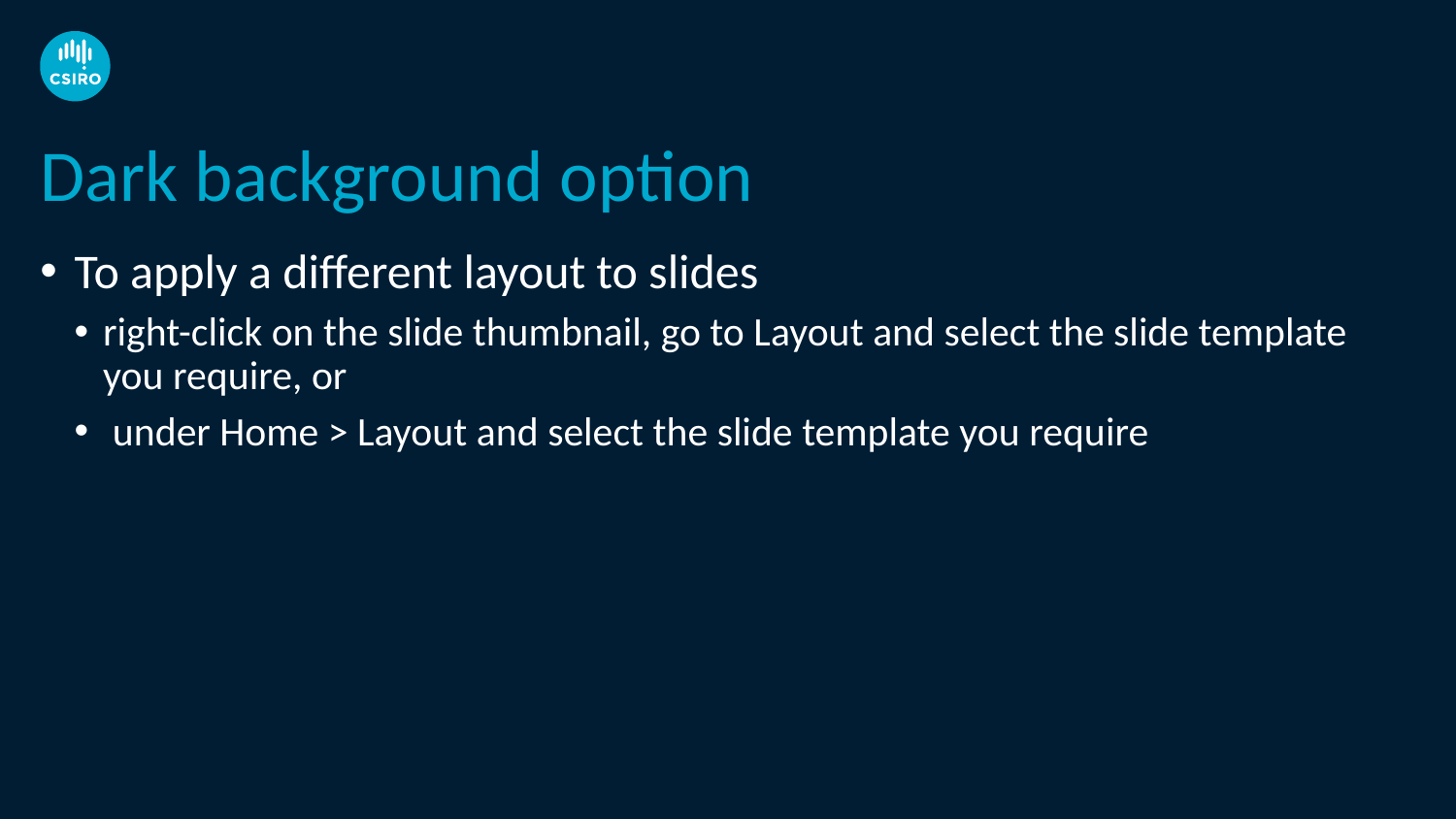

# Dark background option
To apply a different layout to slides
right-click on the slide thumbnail, go to Layout and select the slide template you require, or
 under Home > Layout and select the slide template you require